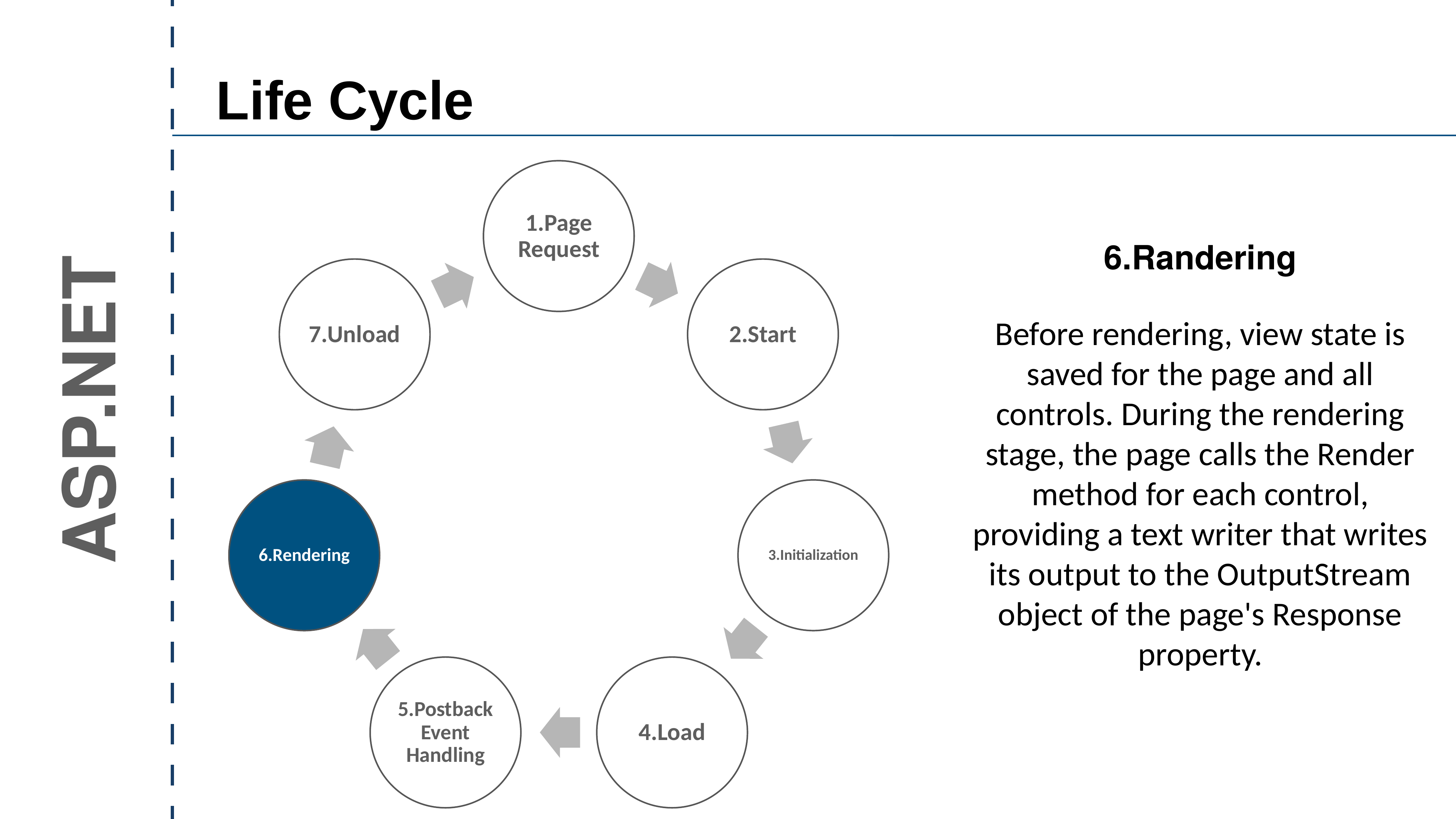

Life Cycle

1.Page Request

2.Start

3.Initialization

4.Load

5.Postback Event Handling

6.Rendering

7.Unload

6.Randering
Before rendering, view state is saved for the page and all controls. During the rendering stage, the page calls the Render method for each control, providing a text writer that writes its output to the OutputStream object of the page's Response property.
ASP.NET